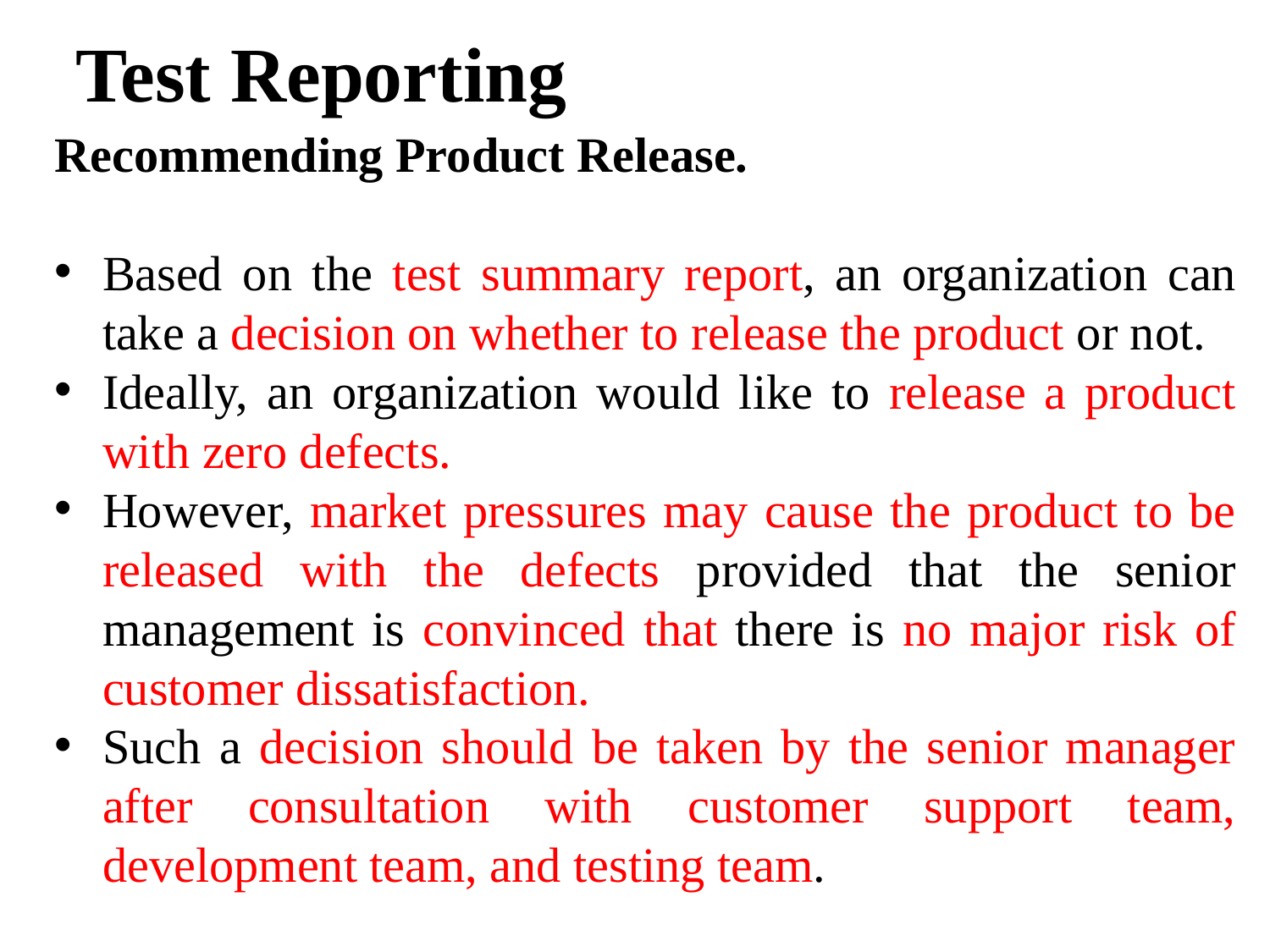

Test Reporting

Recommending Product Release.

Based on the test summary report, an organization can take a decision on whether to release the product or not.
Ideally, an organization would like to release a product with zero defects.
However, market pressures may cause the product to be released with the defects provided that the senior management is convinced that there is no major risk of customer dissatisfaction.
Such a decision should be taken by the senior manager after consultation with customer support team, development team, and testing team.